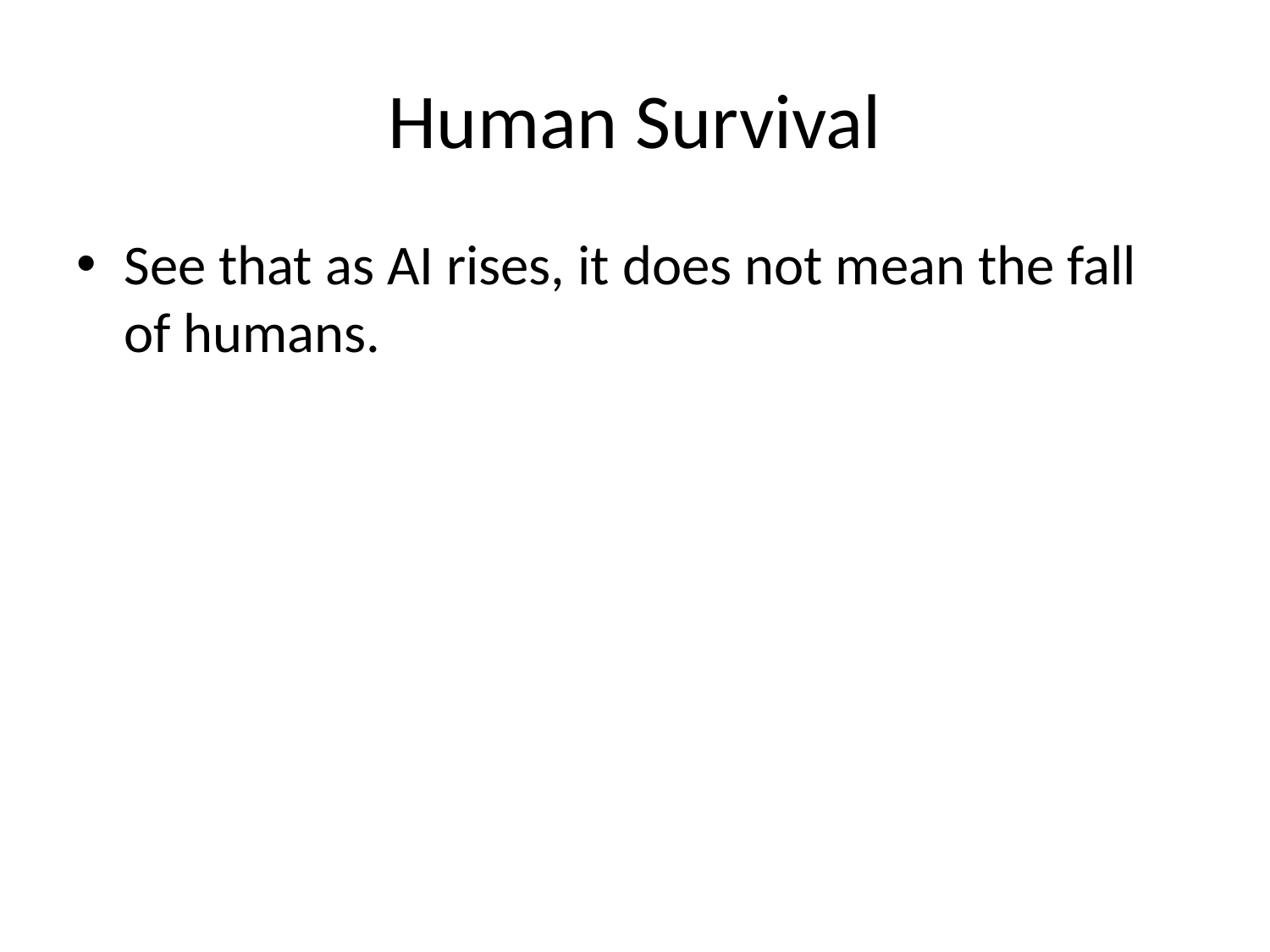

# Human Survival
See that as AI rises, it does not mean the fall of humans.